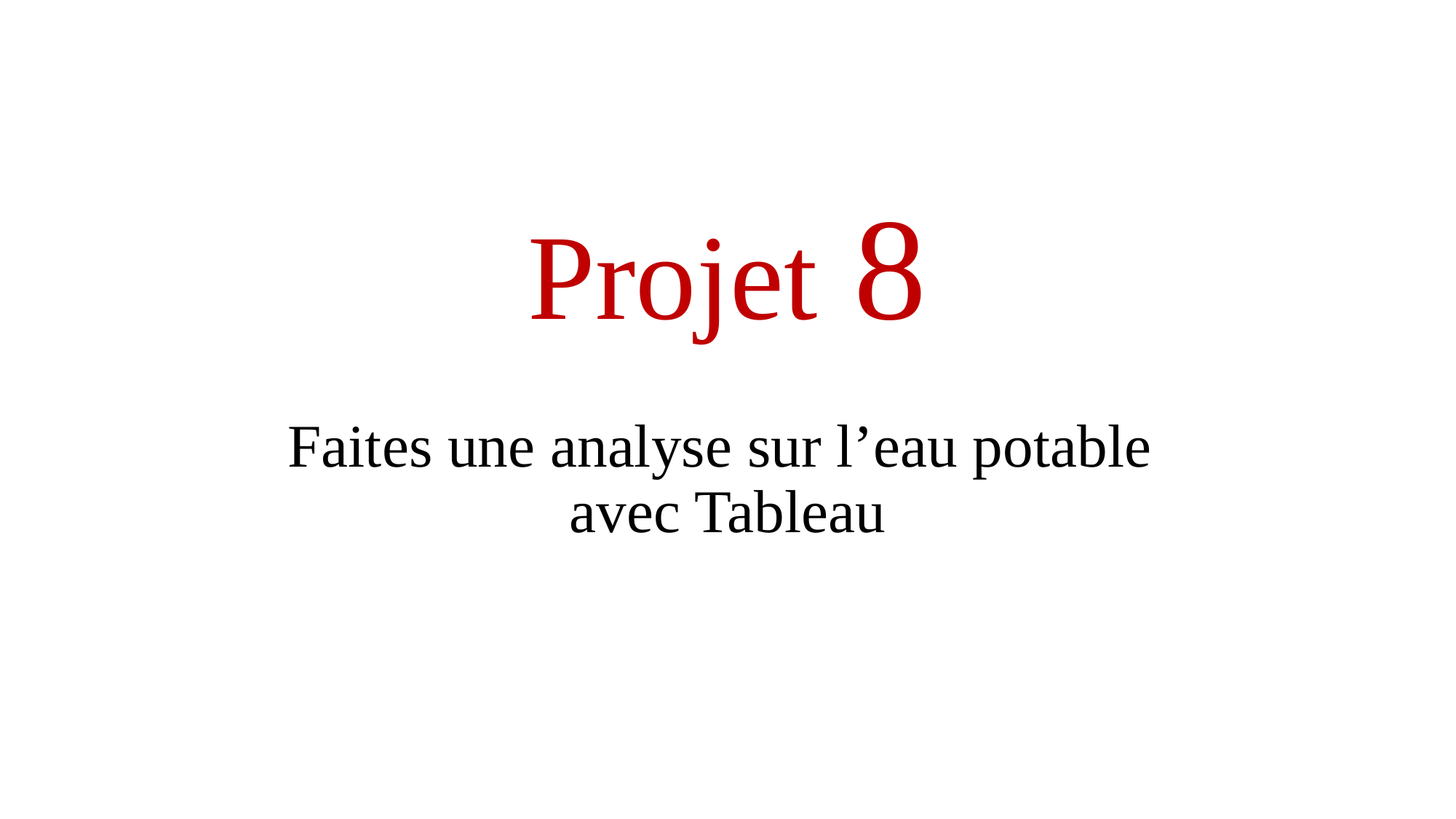

Projet 8
Faites une analyse sur l’eau potable
avec Tableau